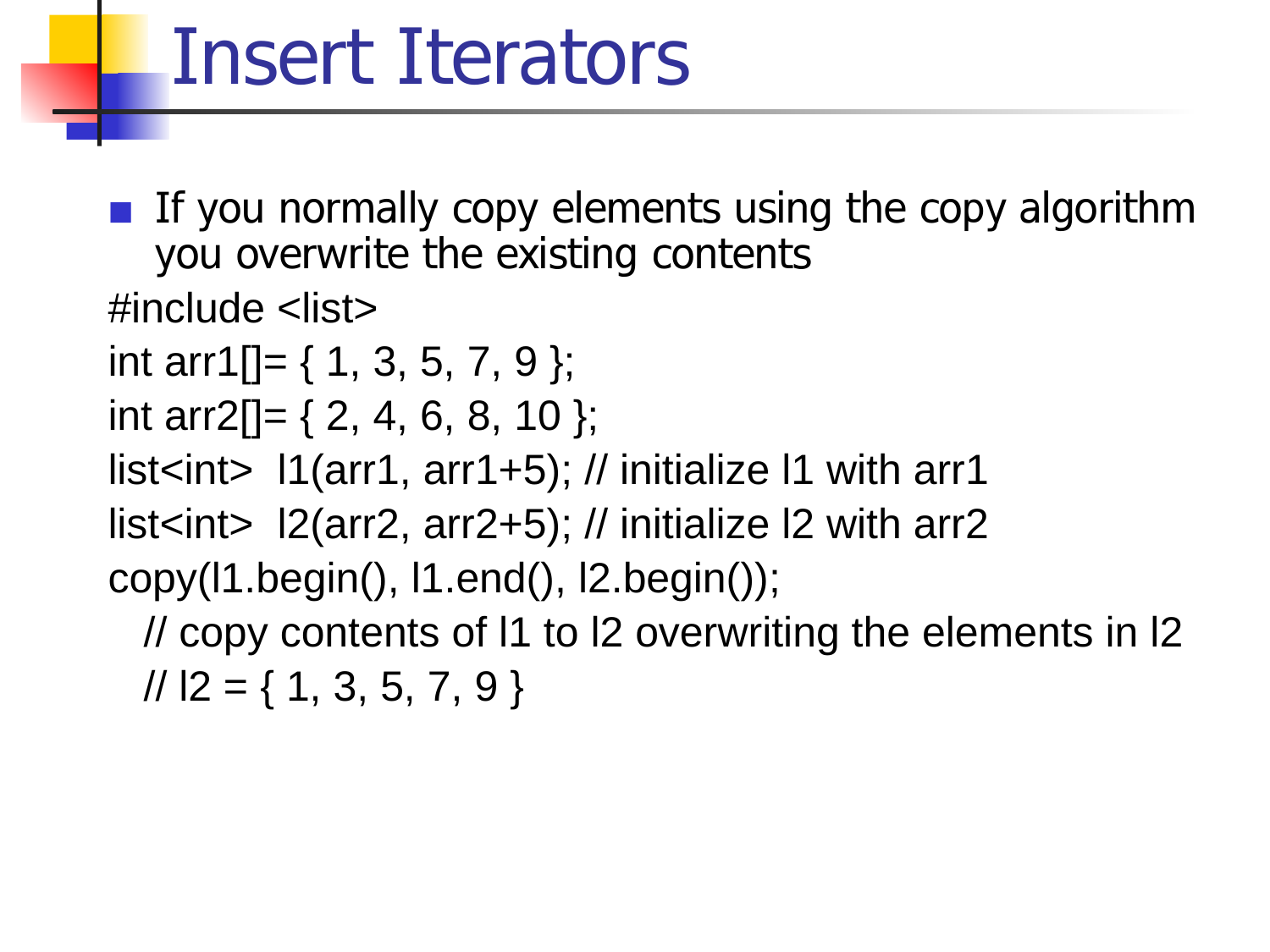

# Insert Iterators
If you normally copy elements using the copy algorithm you overwrite the existing contents
#include <list>
int arr1[]= { 1, 3, 5, 7, 9 };
int arr2[]= { 2, 4, 6, 8, 10 };
list<int>  l1(arr1, arr1+5); // initialize l1 with arr1
list<int>  l2(arr2, arr2+5); // initialize l2 with arr2
copy(l1.begin(), l1.end(), l2.begin());
   // copy contents of l1 to l2 overwriting the elements in l2
   // l2 = { 1, 3, 5, 7, 9 }